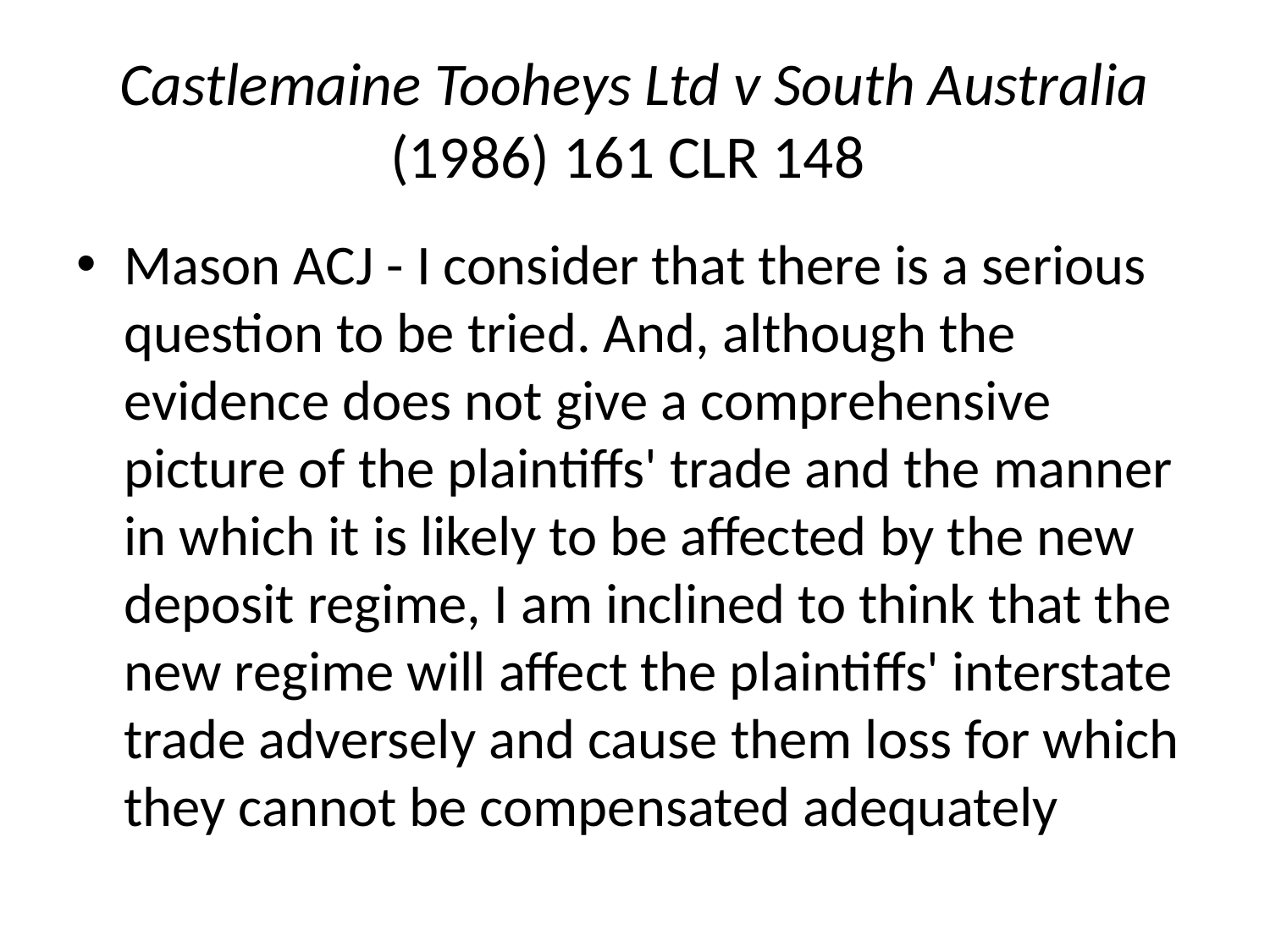

# Castlemaine Tooheys Ltd v South Australia (1986) 161 CLR 148
Mason ACJ - I consider that there is a serious question to be tried. And, although the evidence does not give a comprehensive picture of the plaintiffs' trade and the manner in which it is likely to be affected by the new deposit regime, I am inclined to think that the new regime will affect the plaintiffs' interstate trade adversely and cause them loss for which they cannot be compensated adequately